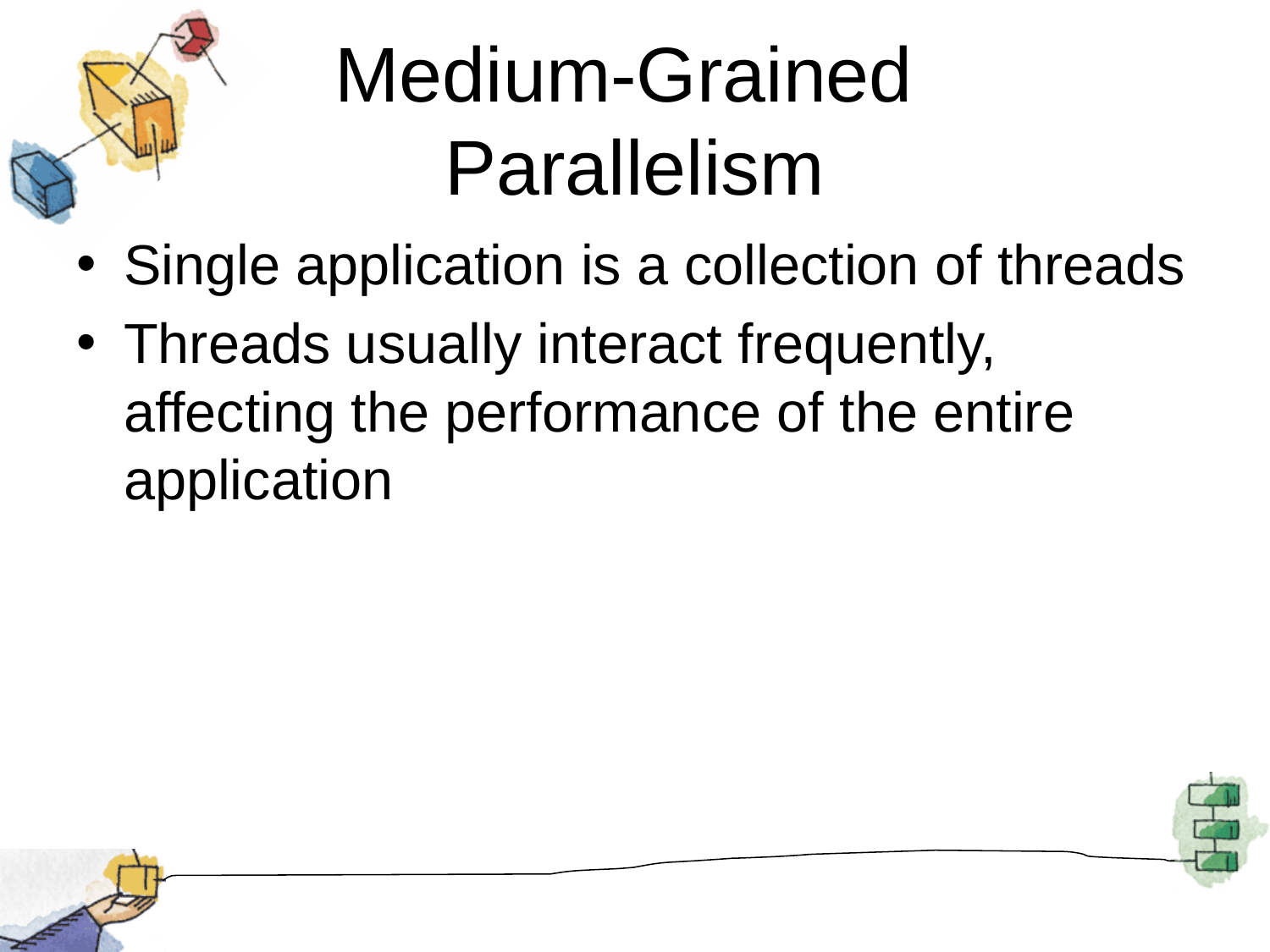

# Medium-Grained Parallelism
Single application is a collection of threads
Threads usually interact frequently, affecting the performance of the entire application